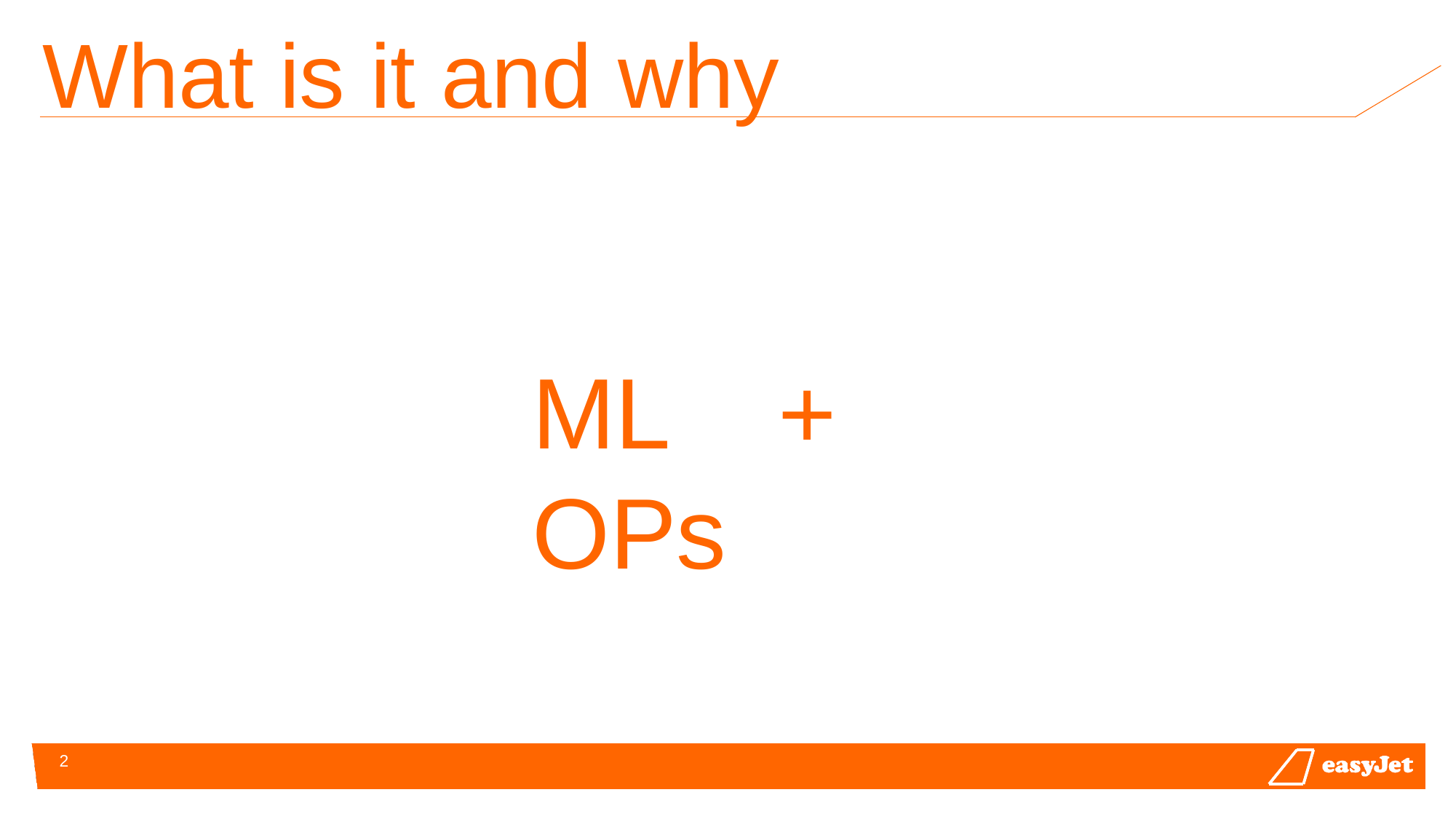

# What is it and why
ML    +   OPs
2